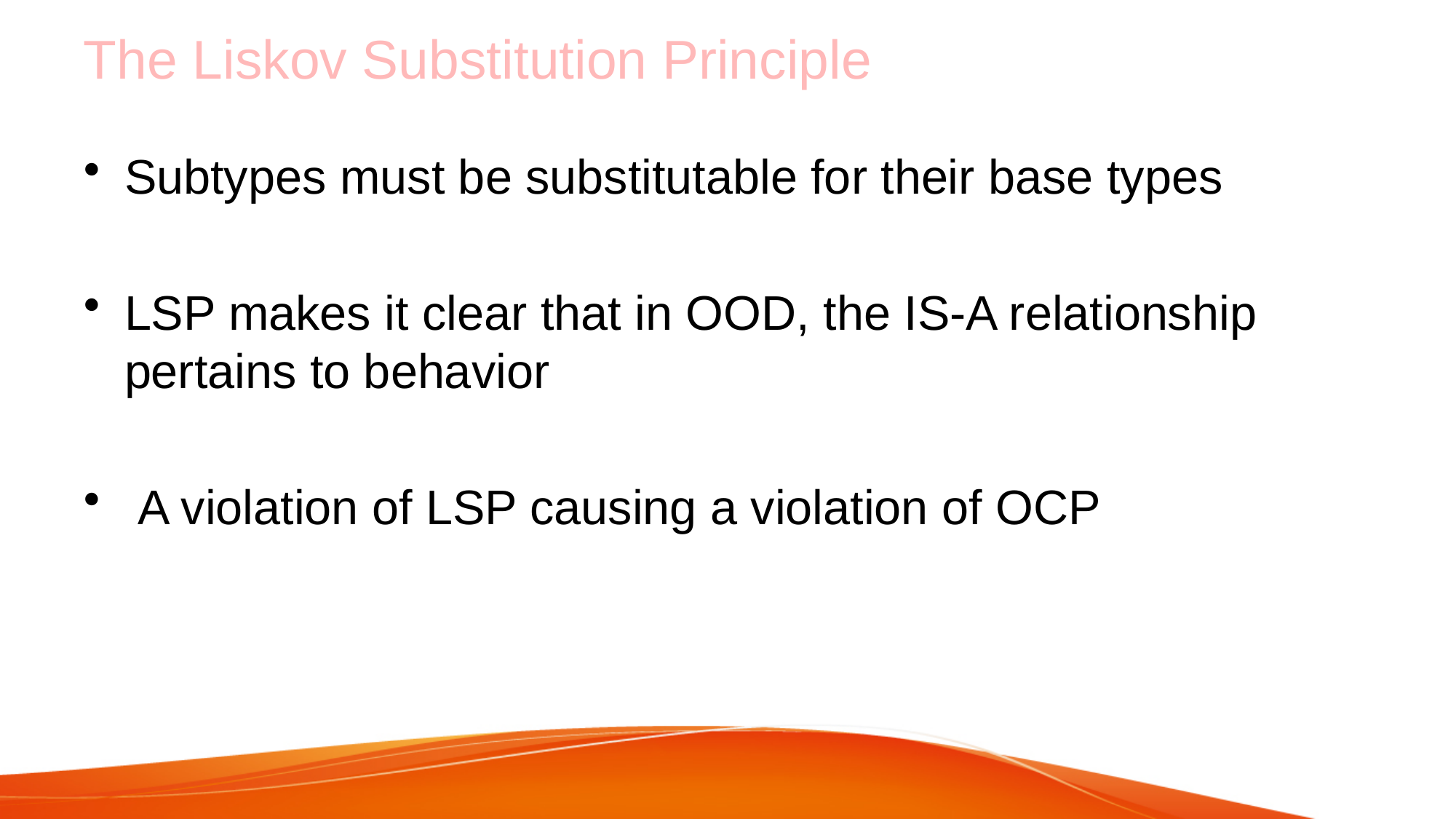

# The Liskov Substitution Principle
Subtypes must be substitutable for their base types

LSP makes it clear that in OOD, the IS-A relationship pertains to behavior

 A violation of LSP causing a violation of OCP